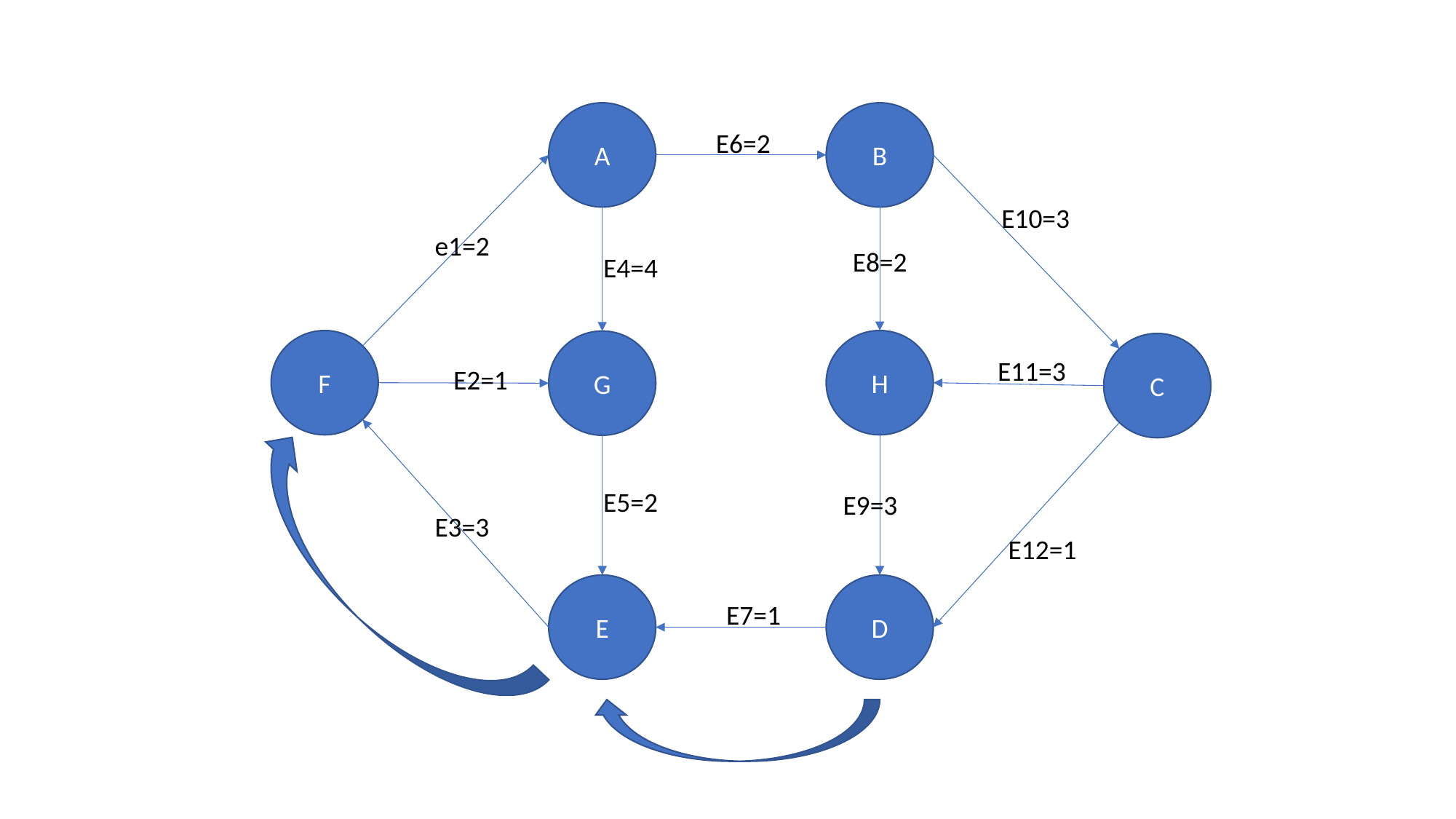

A
B
E6=2
E10=3
e1=2
E8=2
E4=4
F
H
G
C
E11=3
E2=1
E5=2
E9=3
E3=3
E12=1

E
D
E7=1